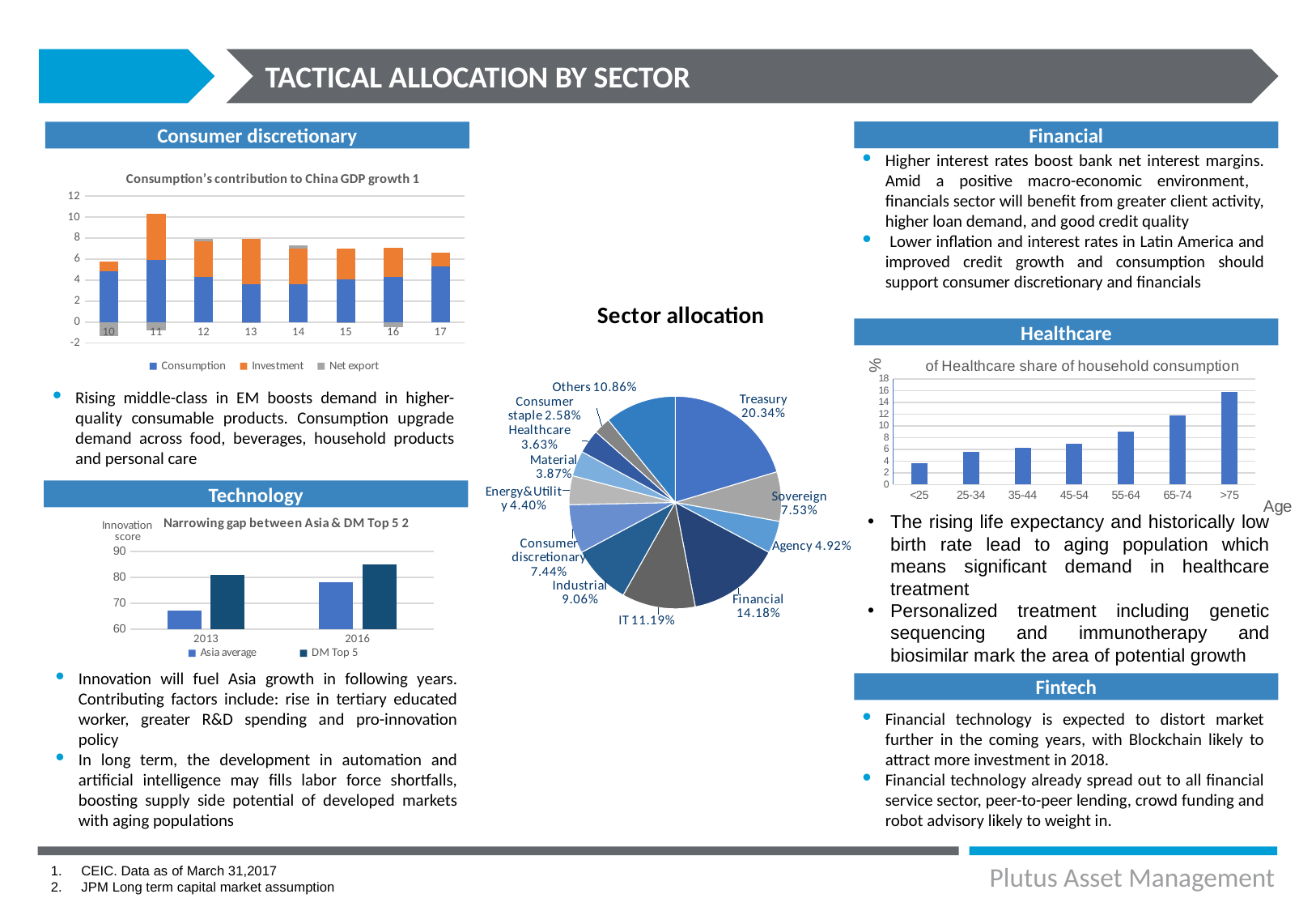

TACTICAL ALLOCATION BY SECTOR
Financial
Consumer discretionary
Higher interest rates boost bank net interest margins. Amid a positive macro-economic environment,  financials sector will benefit from greater client activity, higher loan demand, and good credit quality
 Lower inﬂation and interest rates in Latin America and improved credit growth and consumption should support consumer discretionary and ﬁnancials

### Chart: Consumption’s contribution to China GDP growth 1

| Category | Consumption | Investment | Net export |
|---|---|---|---|
| 10 | 4.8 | 1.0 | -1.3 |
| 11 | 5.9 | 4.4 | -0.8 |
| 12 | 4.3 | 3.4 | 0.2 |
| 13 | 3.6 | 4.3 | -0.1 |
| 14 | 3.6 | 3.4 | 0.3 |
| 15 | 4.1 | 2.9 | -0.1 |
| 16 | 4.3 | 2.8 | -0.5 |
| 17 | 5.3 | 1.3 | None |

### Chart: Sector allocation

| Category | Sector allocation |
|---|---|
| Treasury | 0.2034 |
| Sovereign | 0.0753 |
| Agency | 0.0492 |
| Financial | 0.1418 |
| IT | 0.1119 |
| Industrial | 0.0906 |
| Consumer discretionary | 0.0744 |
| Energy&Utility | 0.044 |
| Material | 0.0387 |
| Healthcare | 0.0363 |
| Consumer staple | 0.0258 |
| Others | 0.1086 |
Healthcare

### Chart:  of Healthcare share of household consumption

| Category | %  |
|---|---|
| <25 | 3.6 |
| 25-34 | 5.6 |
| 35-44 | 6.2 |
| 45-54 | 7.0 |
| 55-64 | 9.0 |
| 65-74 | 11.8 |
| >75 | 15.7 |
Rising middle-class in EM boosts demand in higher-quality consumable products. Consumption upgrade demand across food, beverages, household products and personal care
Technology
The rising life expectancy and historically low birth rate lead to aging population which means significant demand in healthcare treatment
Personalized treatment including genetic sequencing and immunotherapy and biosimilar mark the area of potential growth

### Chart: Narrowing gap between Asia & DM Top 5 2

| Category | Asia average | DM Top 5 |
|---|---|---|
| 2013 | 67.0 | 81.0 |
| 2016 | 78.0 | 85.0 |
Innovation will fuel Asia growth in following years. Contributing factors include: rise in tertiary educated worker, greater R&D spending and pro-innovation policy
In long term, the development in automation and artificial intelligence may fills labor force shortfalls, boosting supply side potential of developed markets with aging populations
Fintech
Financial technology is expected to distort market further in the coming years, with Blockchain likely to attract more investment in 2018.
Financial technology already spread out to all financial service sector, peer-to-peer lending, crowd funding and robot advisory likely to weight in.

Plutus Asset Management
CEIC. Data as of March 31,2017
JPM Long term capital market assumption